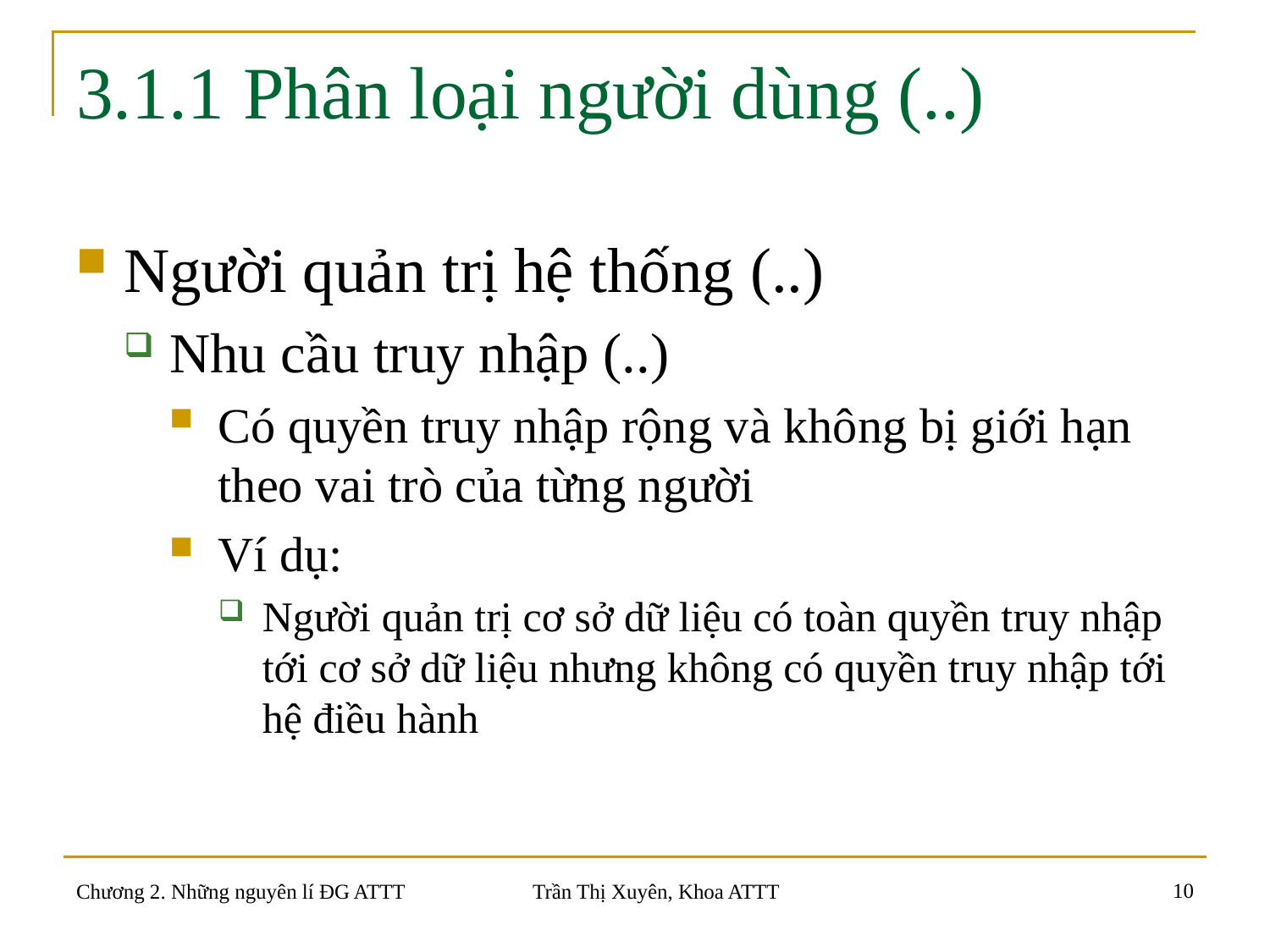

# 3.1.1 Phân loại người dùng (..)
Người quản trị hệ thống (..)
Nhu cầu truy nhập (..)
Có quyền truy nhập rộng và không bị giới hạn theo vai trò của từng người
Ví dụ:
Người quản trị cơ sở dữ liệu có toàn quyền truy nhập tới cơ sở dữ liệu nhưng không có quyền truy nhập tới hệ điều hành
10
Chương 2. Những nguyên lí ĐG ATTT
Trần Thị Xuyên, Khoa ATTT